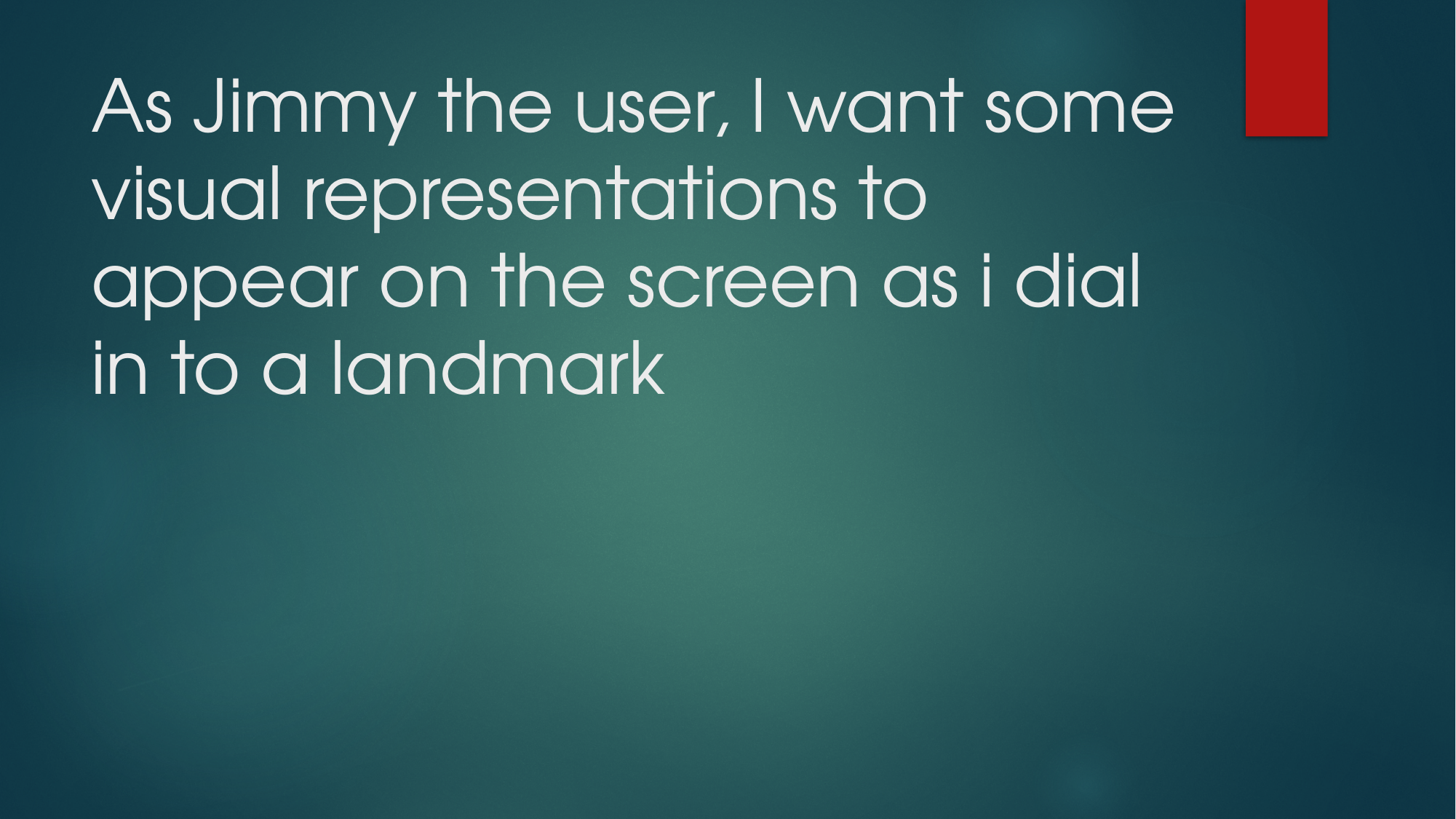

# As Jimmy the user, I want some visual representations to appear on the screen as i dial in to a landmark